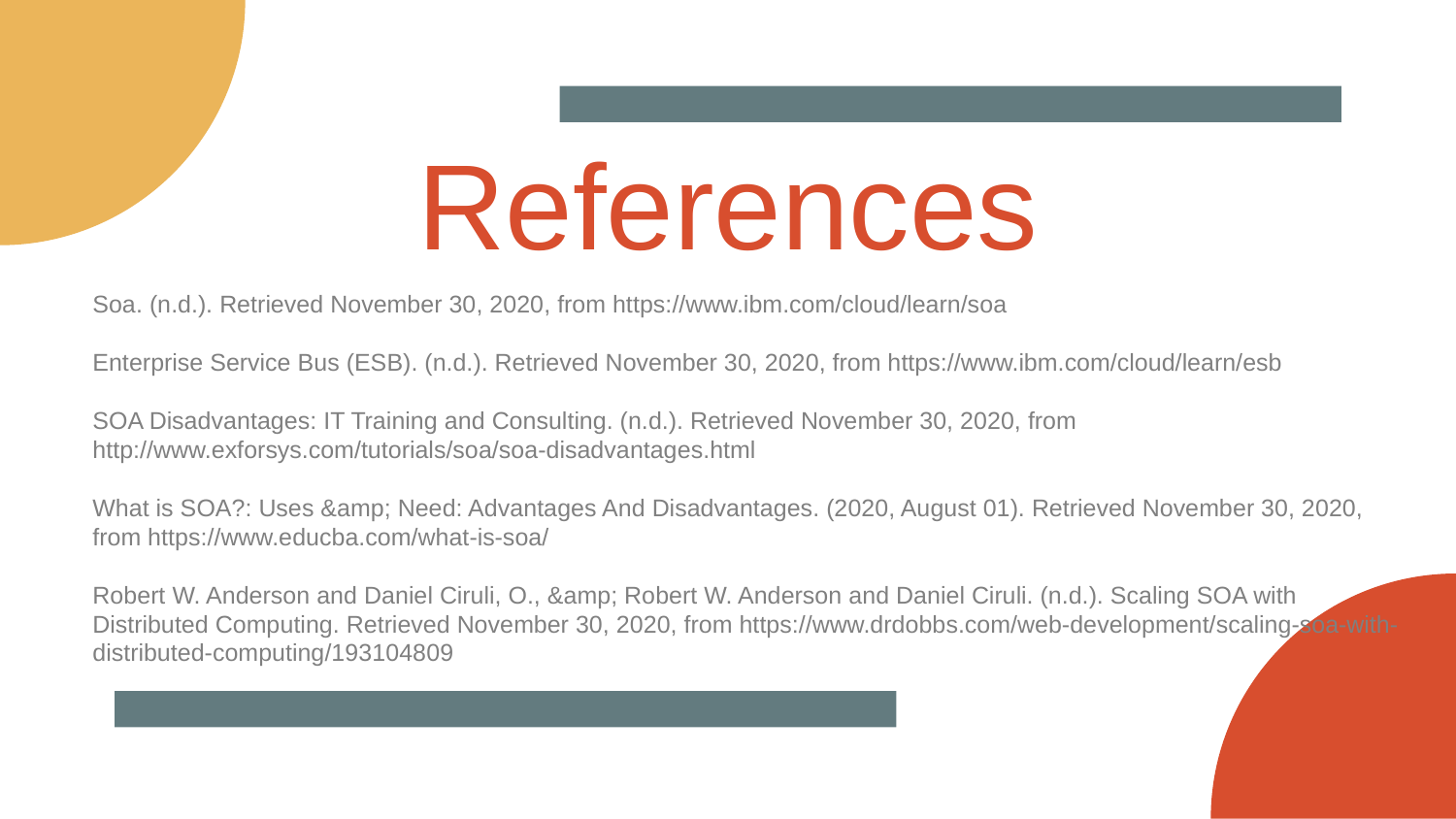

# References
Soa. (n.d.). Retrieved November 30, 2020, from https://www.ibm.com/cloud/learn/soa
Enterprise Service Bus (ESB). (n.d.). Retrieved November 30, 2020, from https://www.ibm.com/cloud/learn/esb
SOA Disadvantages: IT Training and Consulting. (n.d.). Retrieved November 30, 2020, from http://www.exforsys.com/tutorials/soa/soa-disadvantages.html
What is SOA?: Uses &amp; Need: Advantages And Disadvantages. (2020, August 01). Retrieved November 30, 2020, from https://www.educba.com/what-is-soa/
Robert W. Anderson and Daniel Ciruli, O., &amp; Robert W. Anderson and Daniel Ciruli. (n.d.). Scaling SOA with Distributed Computing. Retrieved November 30, 2020, from https://www.drdobbs.com/web-development/scaling-soa-with-distributed-computing/193104809